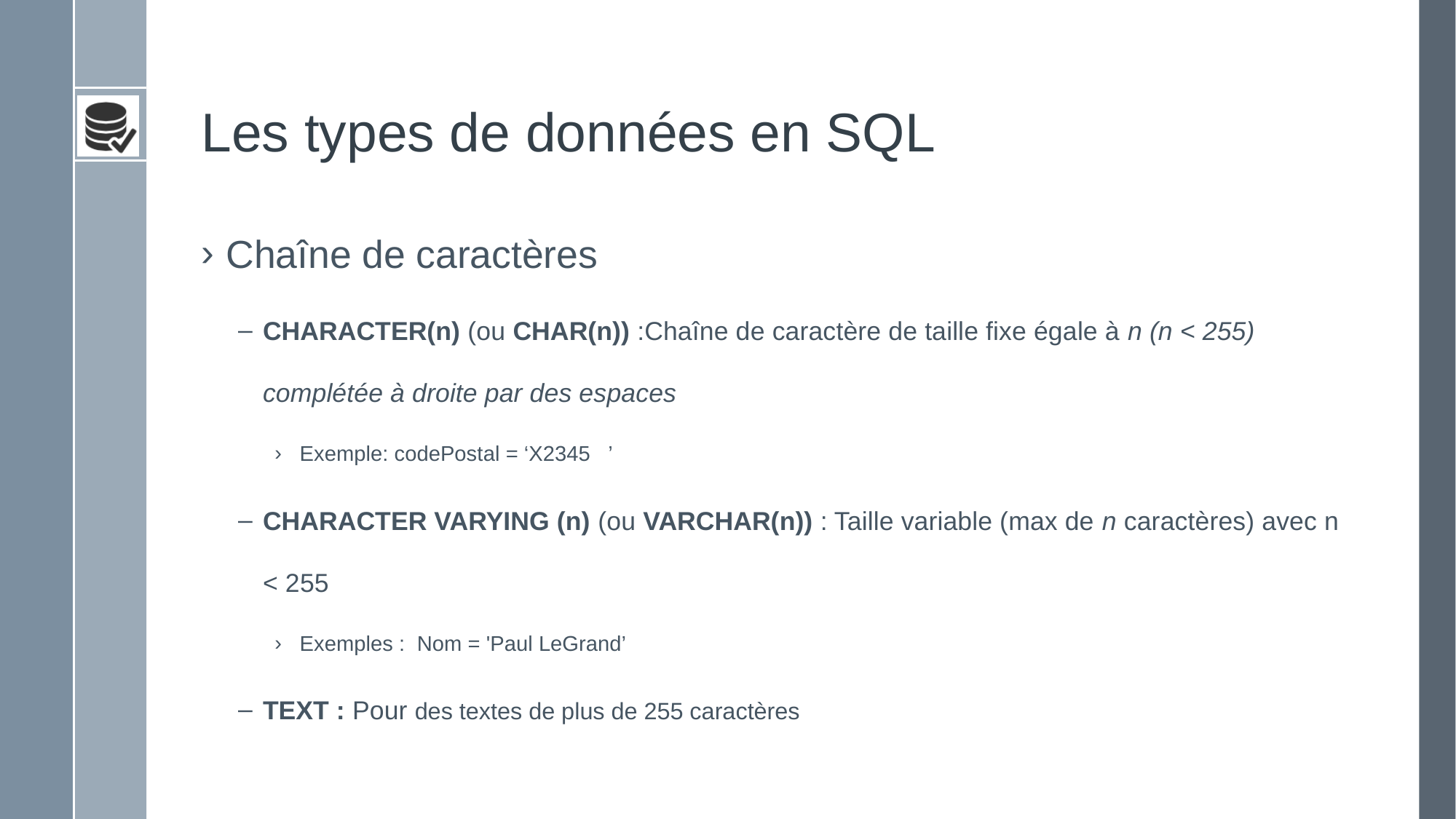

# Les types de données en SQL
Chaîne de caractères
CHARACTER(n) (ou CHAR(n)) :Chaîne de caractère de taille fixe égale à n (n < 255) complétée à droite par des espaces
Exemple: codePostal = ‘X2345   ’
CHARACTER VARYING (n) (ou VARCHAR(n)) : Taille variable (max de n caractères) avec n < 255
Exemples :  Nom = 'Paul LeGrand’
TEXT : Pour des textes de plus de 255 caractères